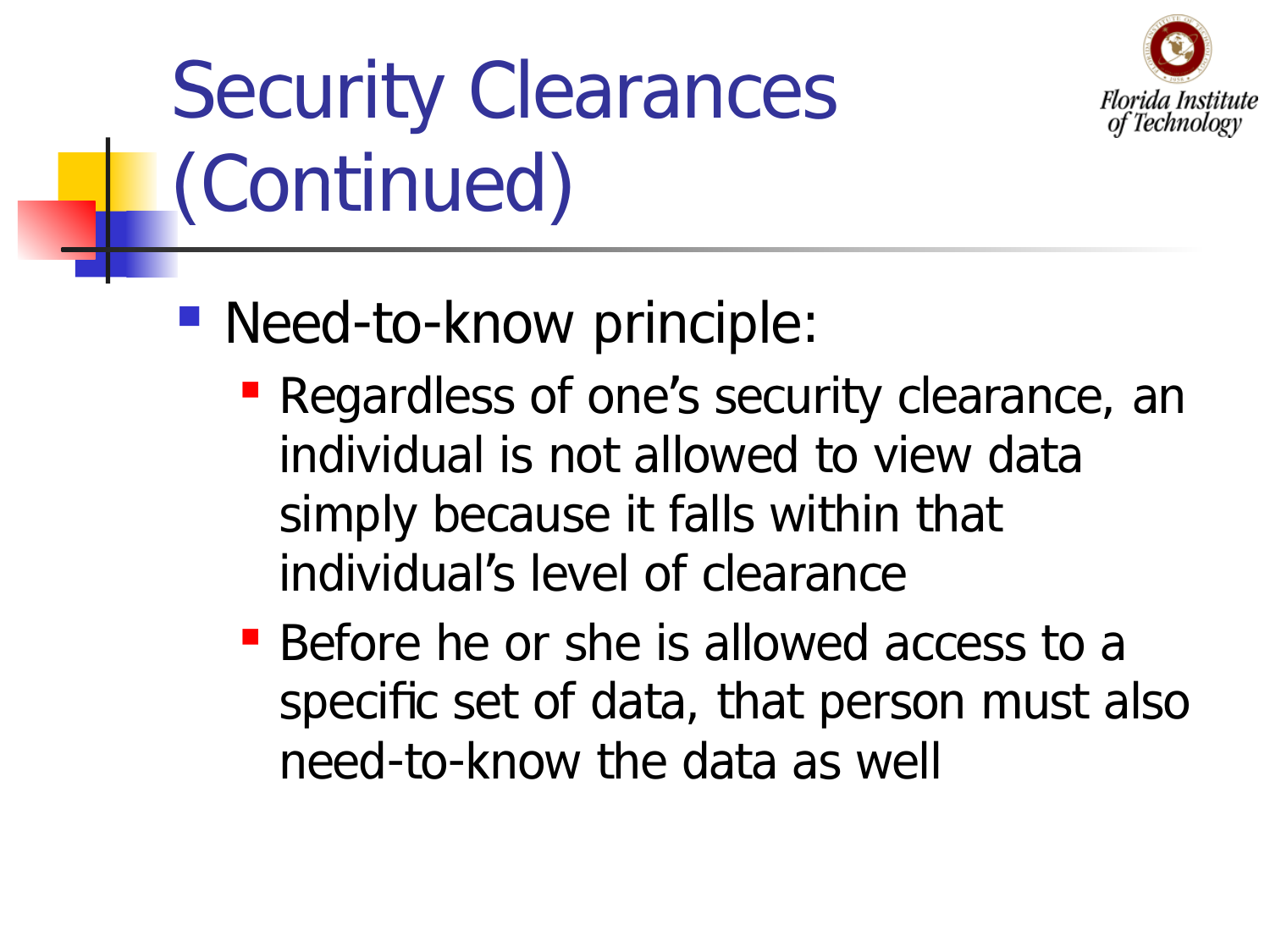

# Security Clearances (Continued)
Need-to-know principle:
Regardless of one’s security clearance, an individual is not allowed to view data simply because it falls within that individual’s level of clearance
Before he or she is allowed access to a specific set of data, that person must also need-to-know the data as well